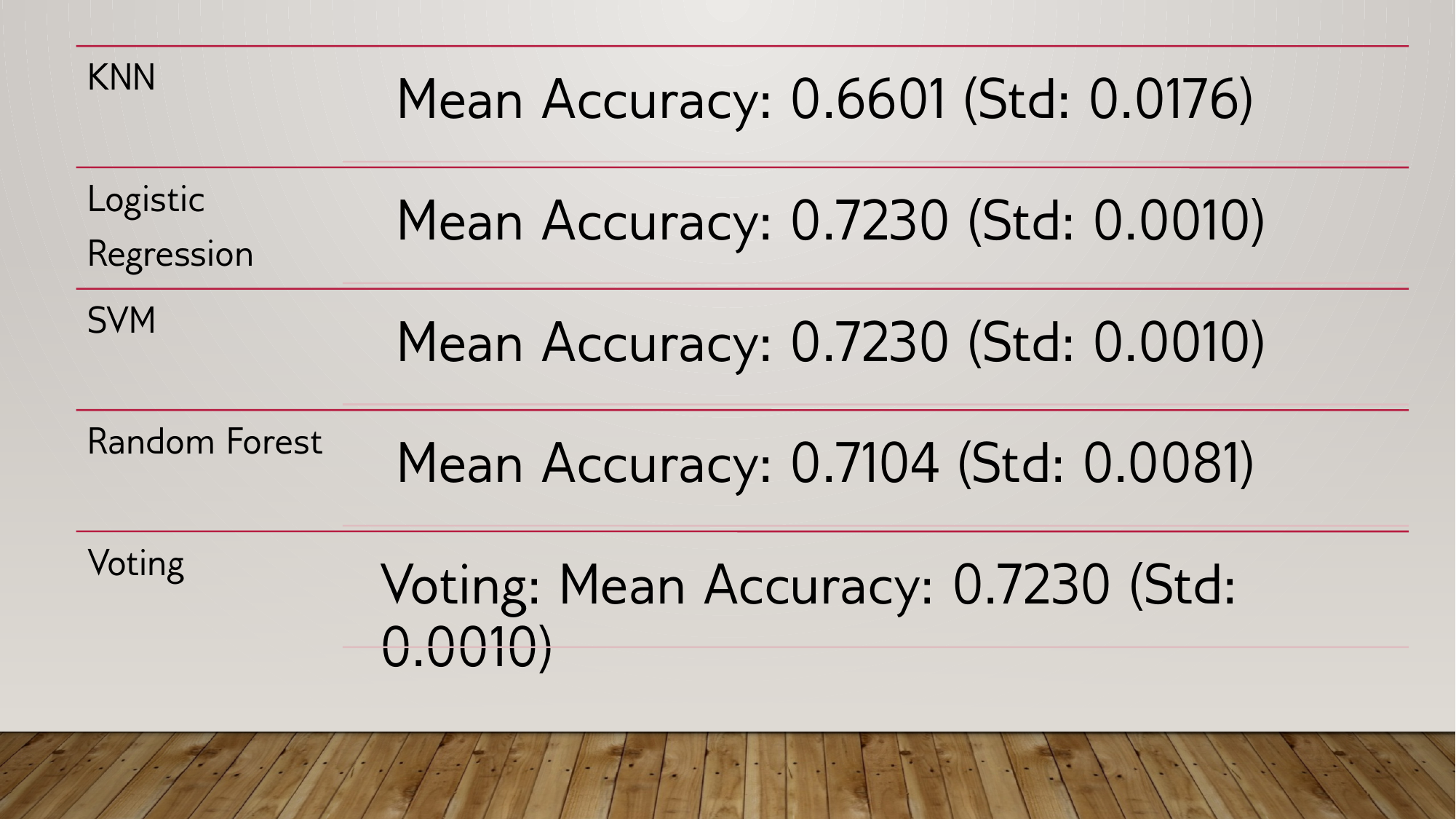

KNN
 Mean Accuracy: 0.6601 (Std: 0.0176)
Logistic
Regression
 Mean Accuracy: 0.7230 (Std: 0.0010)
SVM
 Mean Accuracy: 0.7230 (Std: 0.0010)
Random Forest
 Mean Accuracy: 0.7104 (Std: 0.0081)
Voting
Voting: Mean Accuracy: 0.7230 (Std: 0.0010)